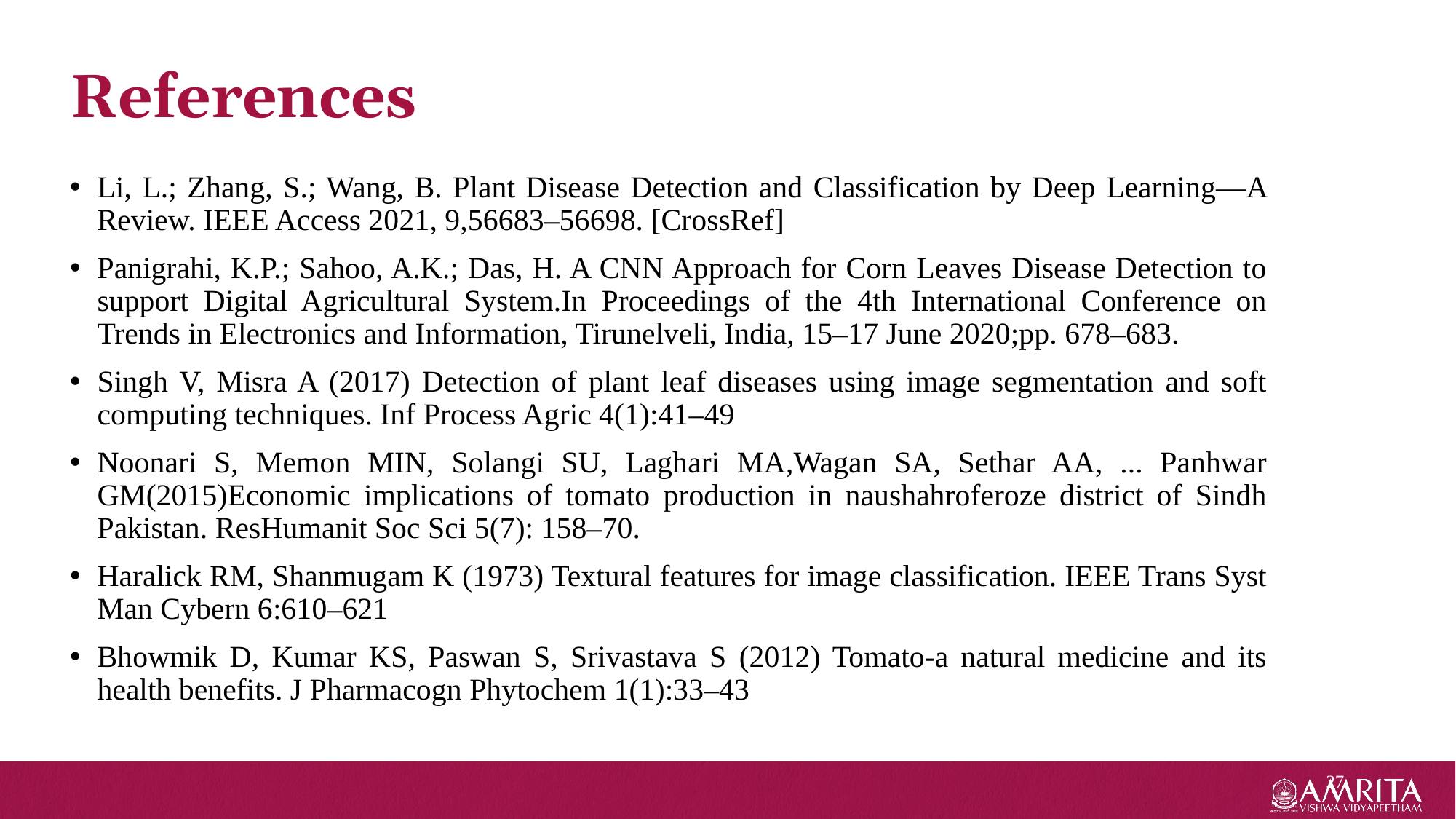

References
Li, L.; Zhang, S.; Wang, B. Plant Disease Detection and Classification by Deep Learning—A Review. IEEE Access 2021, 9,56683–56698. [CrossRef]
Panigrahi, K.P.; Sahoo, A.K.; Das, H. A CNN Approach for Corn Leaves Disease Detection to support Digital Agricultural System.In Proceedings of the 4th International Conference on Trends in Electronics and Information, Tirunelveli, India, 15–17 June 2020;pp. 678–683.
Singh V, Misra A (2017) Detection of plant leaf diseases using image segmentation and soft computing techniques. Inf Process Agric 4(1):41–49
Noonari S, Memon MIN, Solangi SU, Laghari MA,Wagan SA, Sethar AA, ... Panhwar GM(2015)Economic implications of tomato production in naushahroferoze district of Sindh Pakistan. ResHumanit Soc Sci 5(7): 158–70.
Haralick RM, Shanmugam K (1973) Textural features for image classification. IEEE Trans Syst Man Cybern 6:610–621
Bhowmik D, Kumar KS, Paswan S, Srivastava S (2012) Tomato-a natural medicine and its health benefits. J Pharmacogn Phytochem 1(1):33–43
27